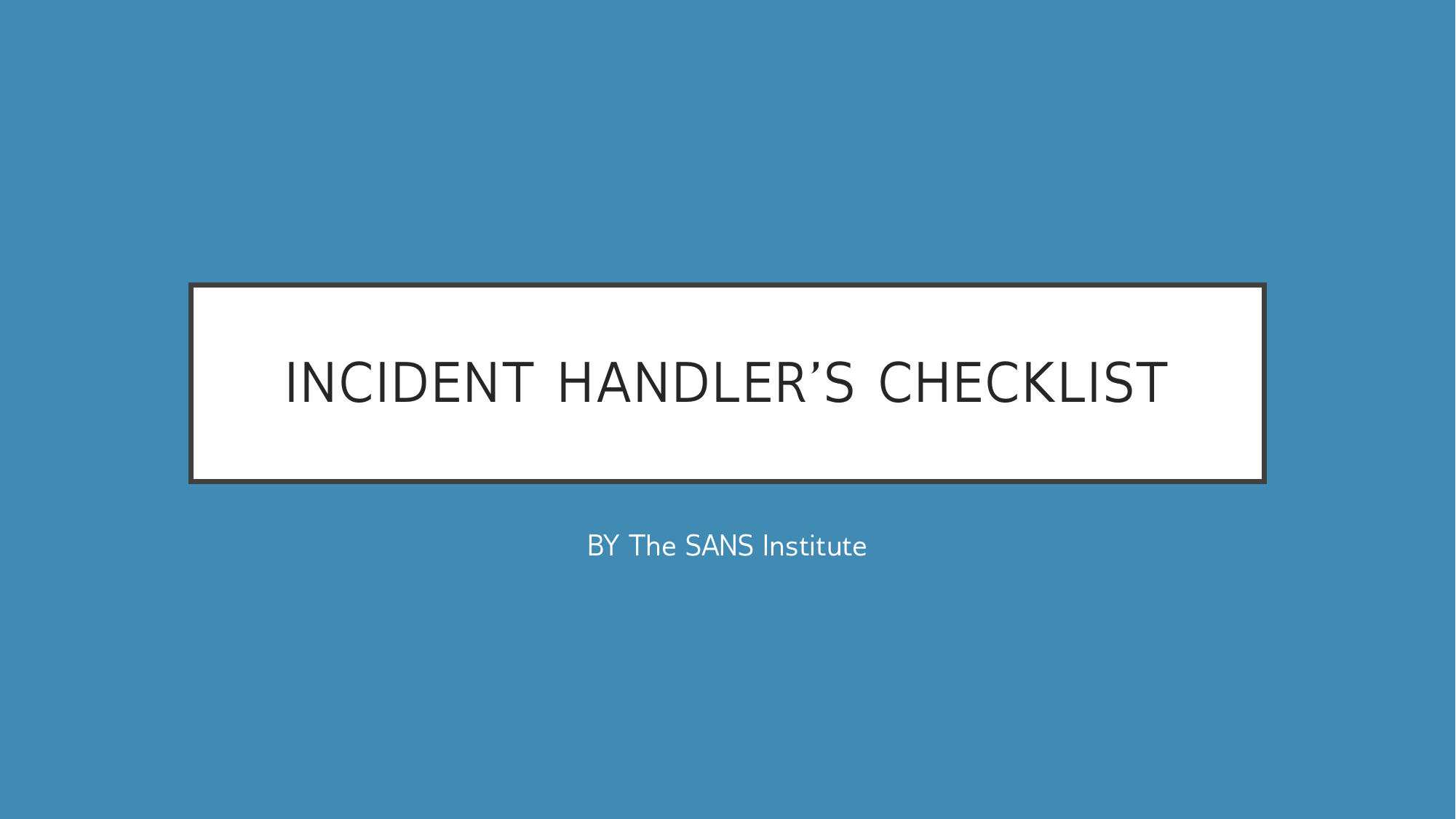

# Incident Handler’s Checklist
BY The SANS Institute